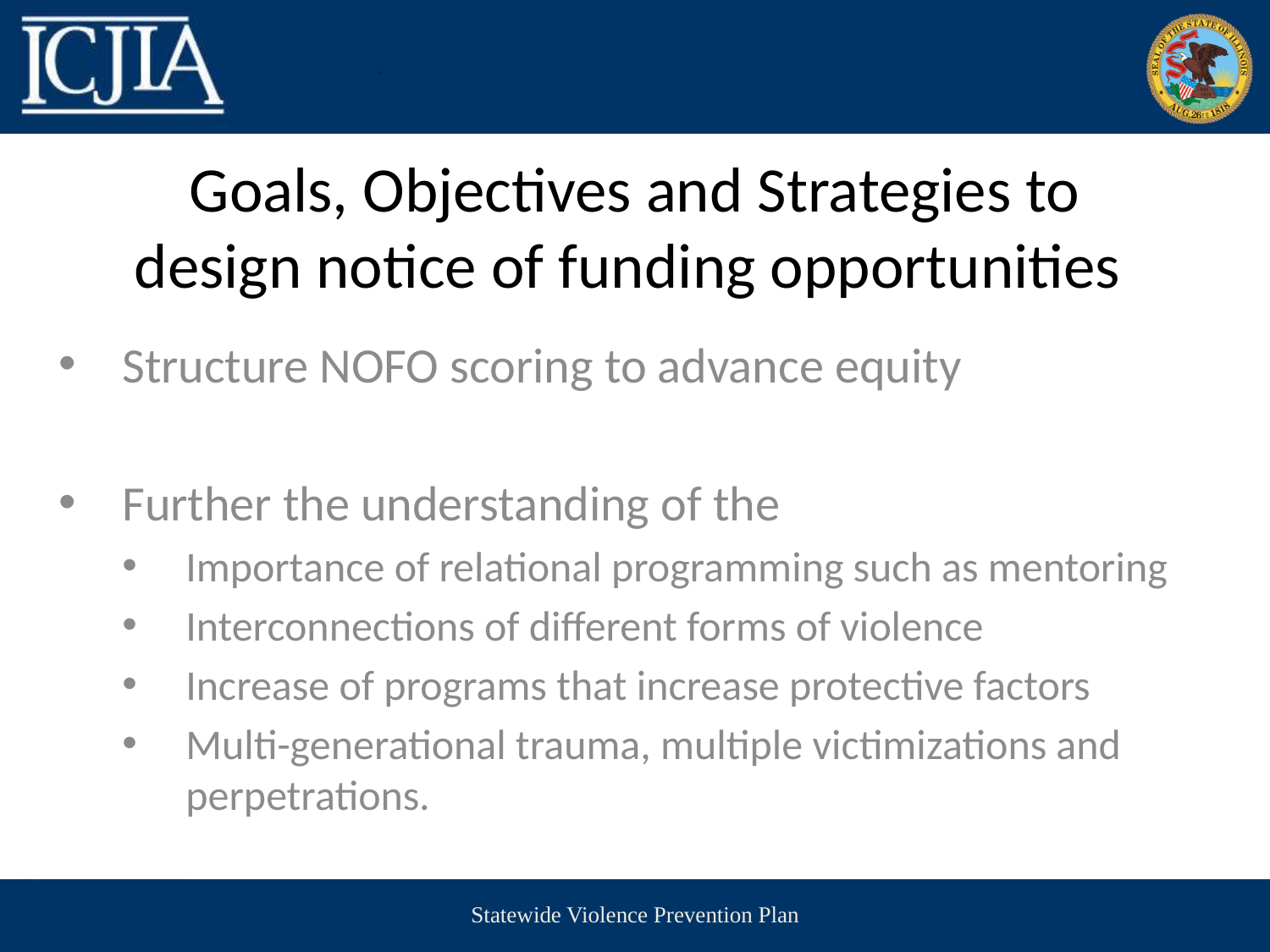

# Goals, Objectives and Strategies to design notice of funding opportunities
Structure NOFO scoring to advance equity

Further the understanding of the
Importance of relational programming such as mentoring
Interconnections of different forms of violence
Increase of programs that increase protective factors
Multi-generational trauma, multiple victimizations and perpetrations.

Statewide Violence Prevention Plan